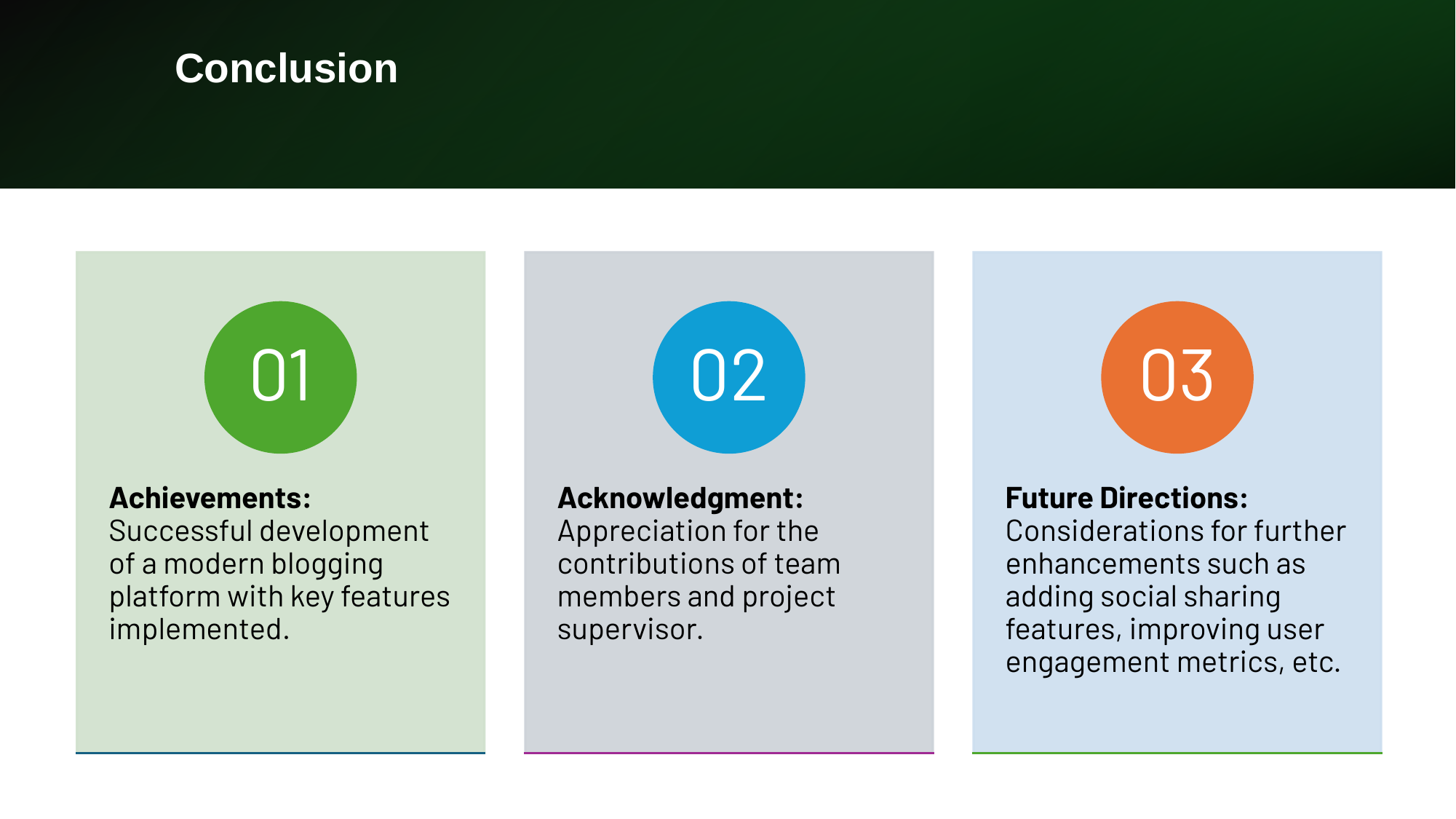

# Conclusion
Achievements: Successful development of a modern blogging platform with key features implemented.
01
Acknowledgment: Appreciation for the contributions of team members and project supervisor.
02
Future Directions: Considerations for further enhancements such as adding social sharing features, improving user engagement metrics, etc.
03